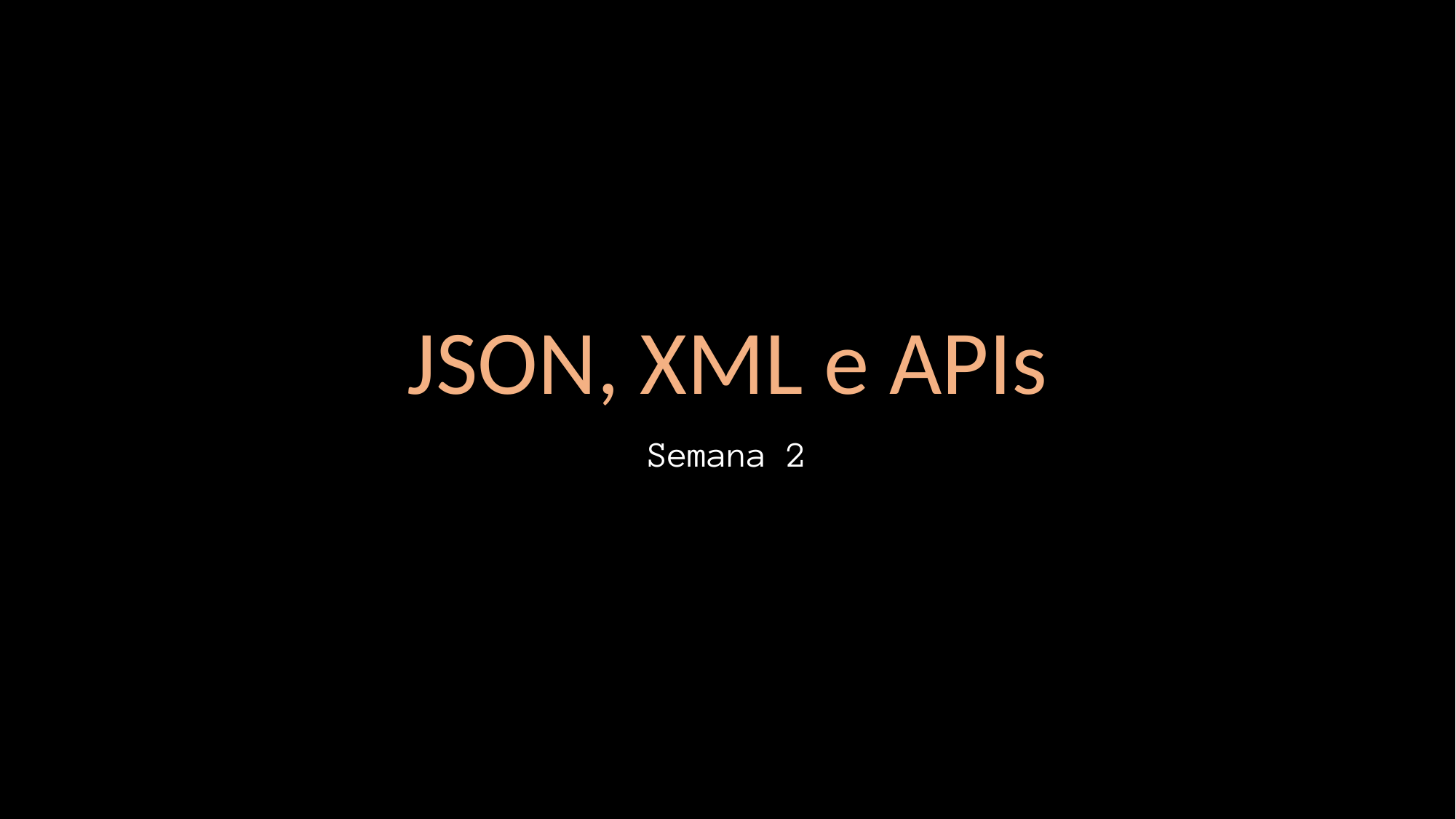

# JSON, XML e APIs
Semana 2